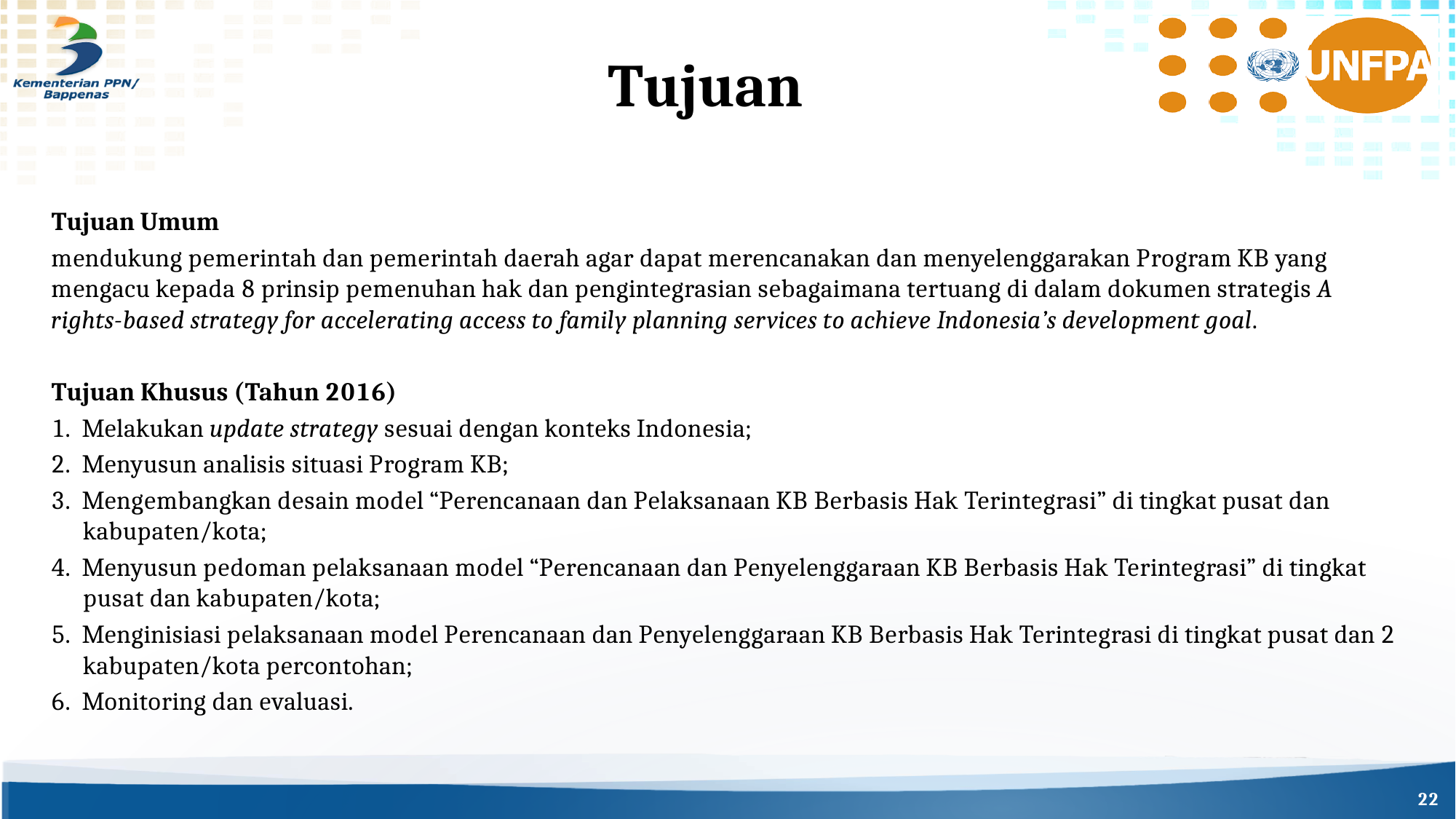

# Tujuan
Tujuan Umum
mendukung pemerintah dan pemerintah daerah agar dapat merencanakan dan menyelenggarakan Program KB yang mengacu kepada 8 prinsip pemenuhan hak dan pengintegrasian sebagaimana tertuang di dalam dokumen strategis A rights-based strategy for accelerating access to family planning services to achieve Indonesia’s development goal.

Tujuan Khusus (Tahun 2016)
Melakukan update strategy sesuai dengan konteks Indonesia;
Menyusun analisis situasi Program KB;
Mengembangkan desain model “Perencanaan dan Pelaksanaan KB Berbasis Hak Terintegrasi” di tingkat pusat dan kabupaten/kota;
Menyusun pedoman pelaksanaan model “Perencanaan dan Penyelenggaraan KB Berbasis Hak Terintegrasi” di tingkat pusat dan kabupaten/kota;
Menginisiasi pelaksanaan model Perencanaan dan Penyelenggaraan KB Berbasis Hak Terintegrasi di tingkat pusat dan 2 kabupaten/kota percontohan;
Monitoring dan evaluasi.